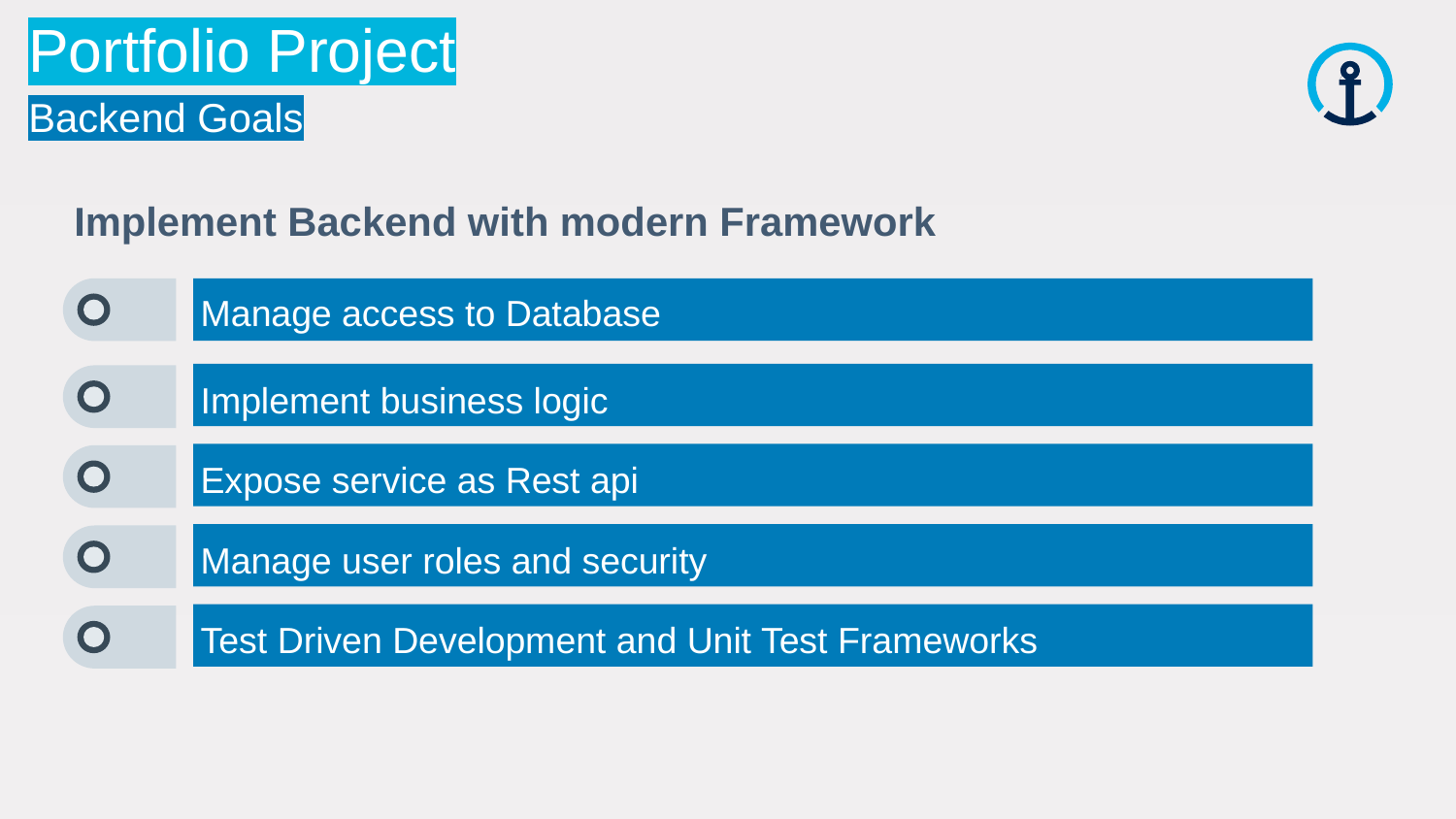

Portfolio Project
Backend Goals
 Implement Backend with modern Framework

Manage access to Database

Implement business logic

Expose service as Rest api

Manage user roles and security

Test Driven Development and Unit Test Frameworks